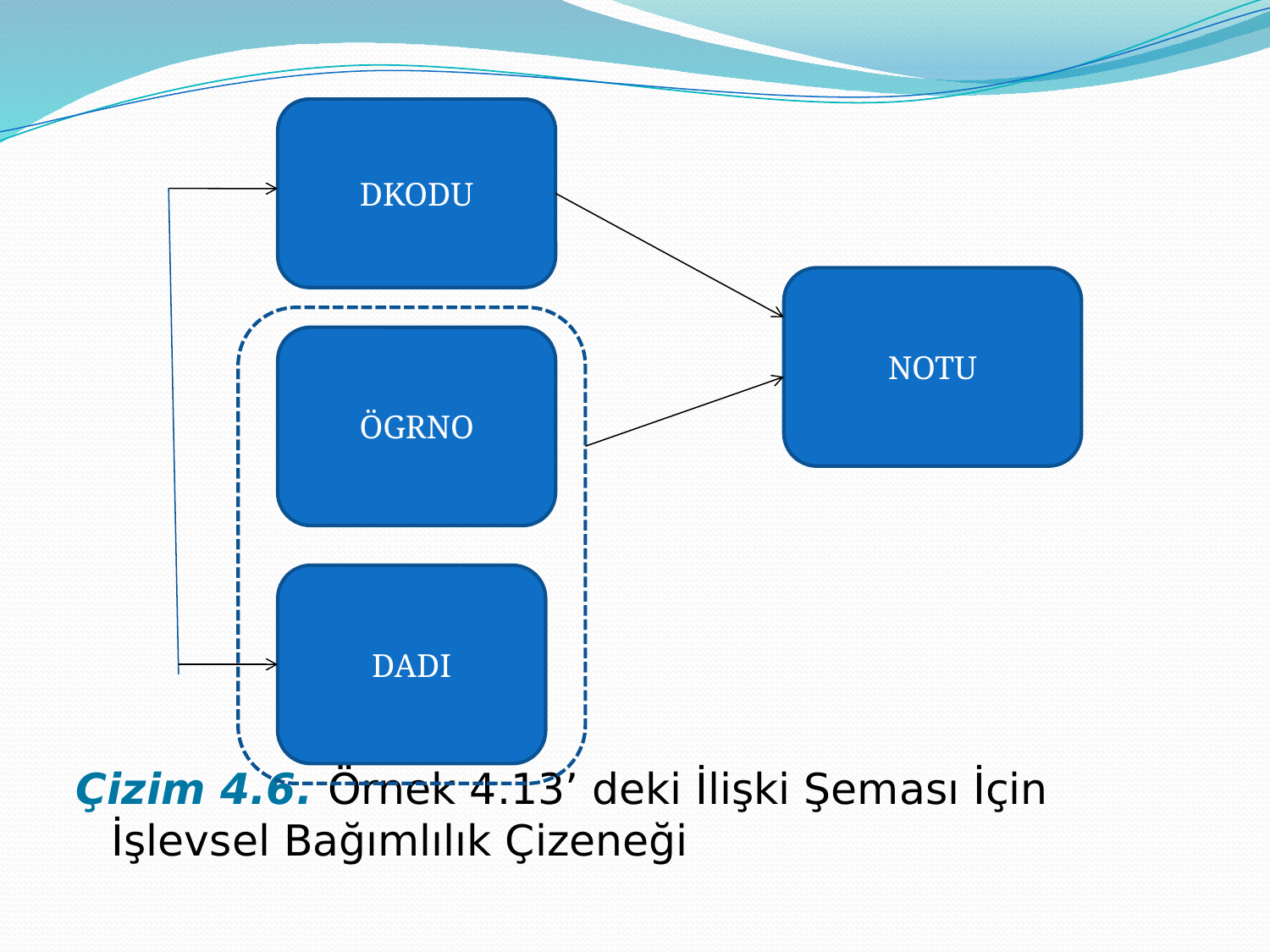

Çizim 4.6. Örnek 4.13’ deki İlişki Şeması İçin İşlevsel Bağımlılık Çizeneği

DKODU
NOTU

ÖGRNO
DADI